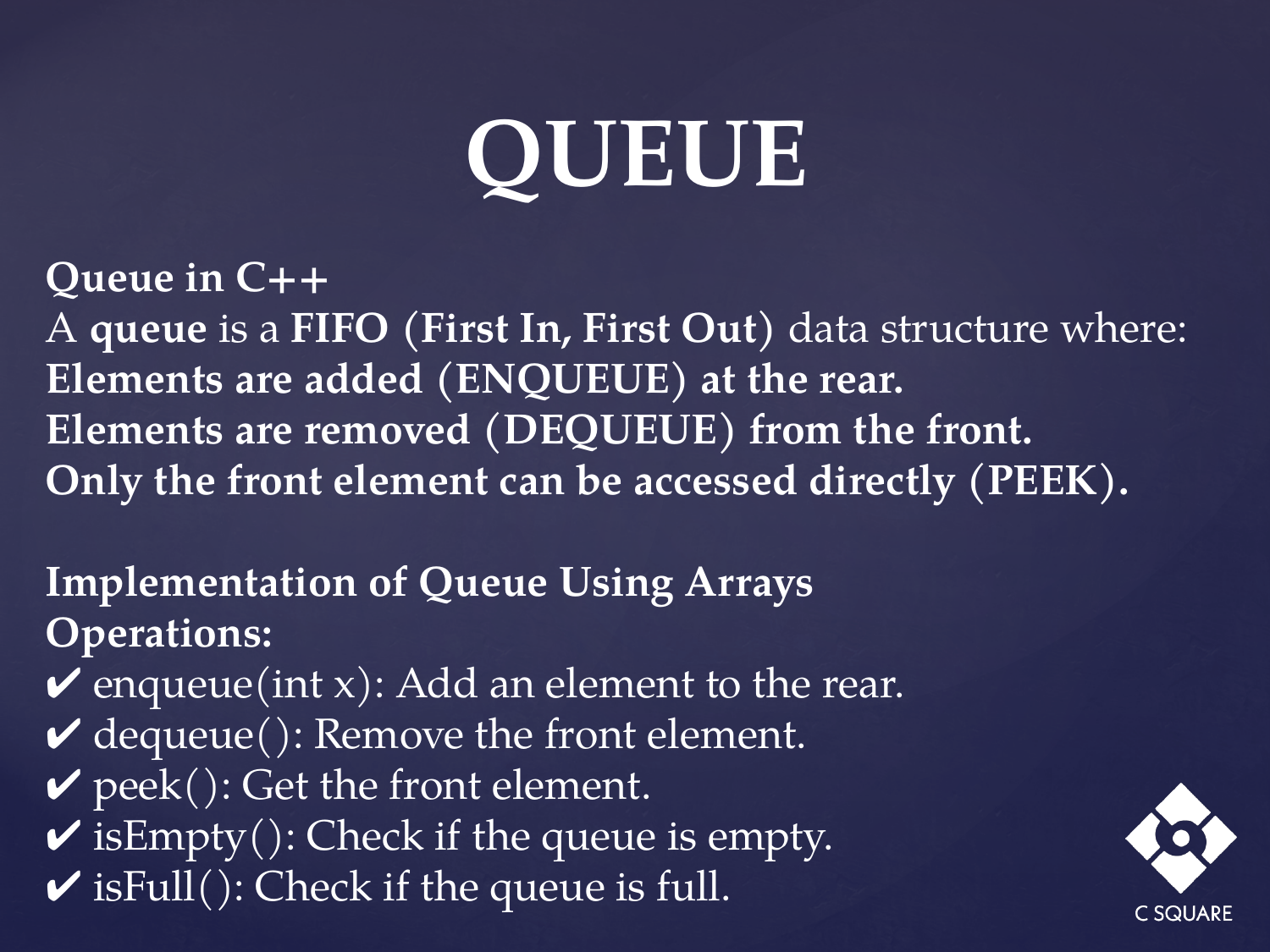

QUEUE
Queue in C++
A queue is a FIFO (First In, First Out) data structure where:
Elements are added (ENQUEUE) at the rear.
Elements are removed (DEQUEUE) from the front.
Only the front element can be accessed directly (PEEK).

Implementation of Queue Using Arrays
Operations:
✔ enqueue(int x): Add an element to the rear.
✔ dequeue(): Remove the front element.
✔ peek(): Get the front element.
✔ isEmpty(): Check if the queue is empty.
✔ isFull(): Check if the queue is full.